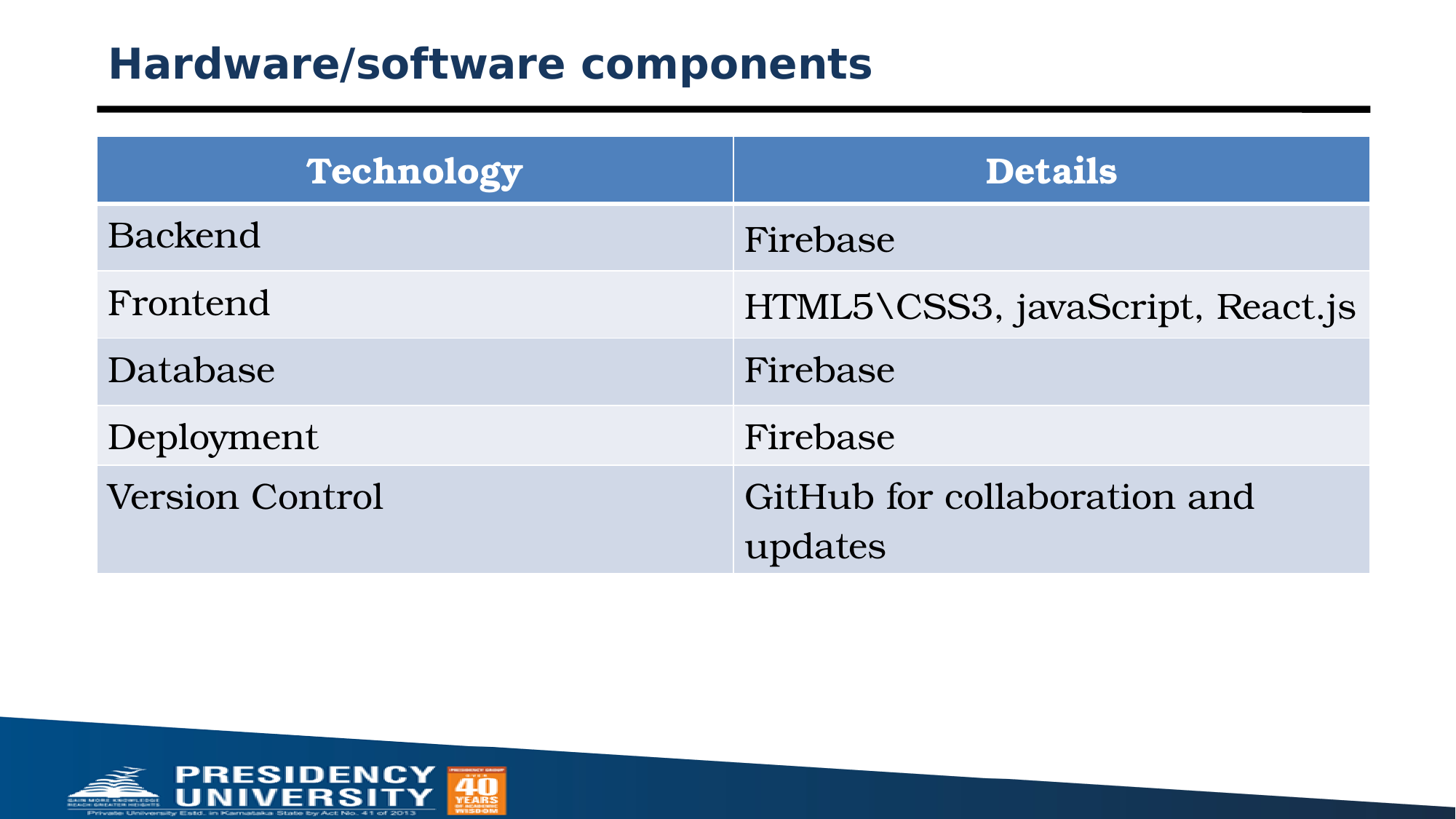

# Hardware/software components
| Technology | Details |
| --- | --- |
| Backend | Firebase |
| Frontend | HTML5\CSS3, javaScript, React.js |
| Database | Firebase |
| Deployment | Firebase |
| Version Control | GitHub for collaboration and updates |